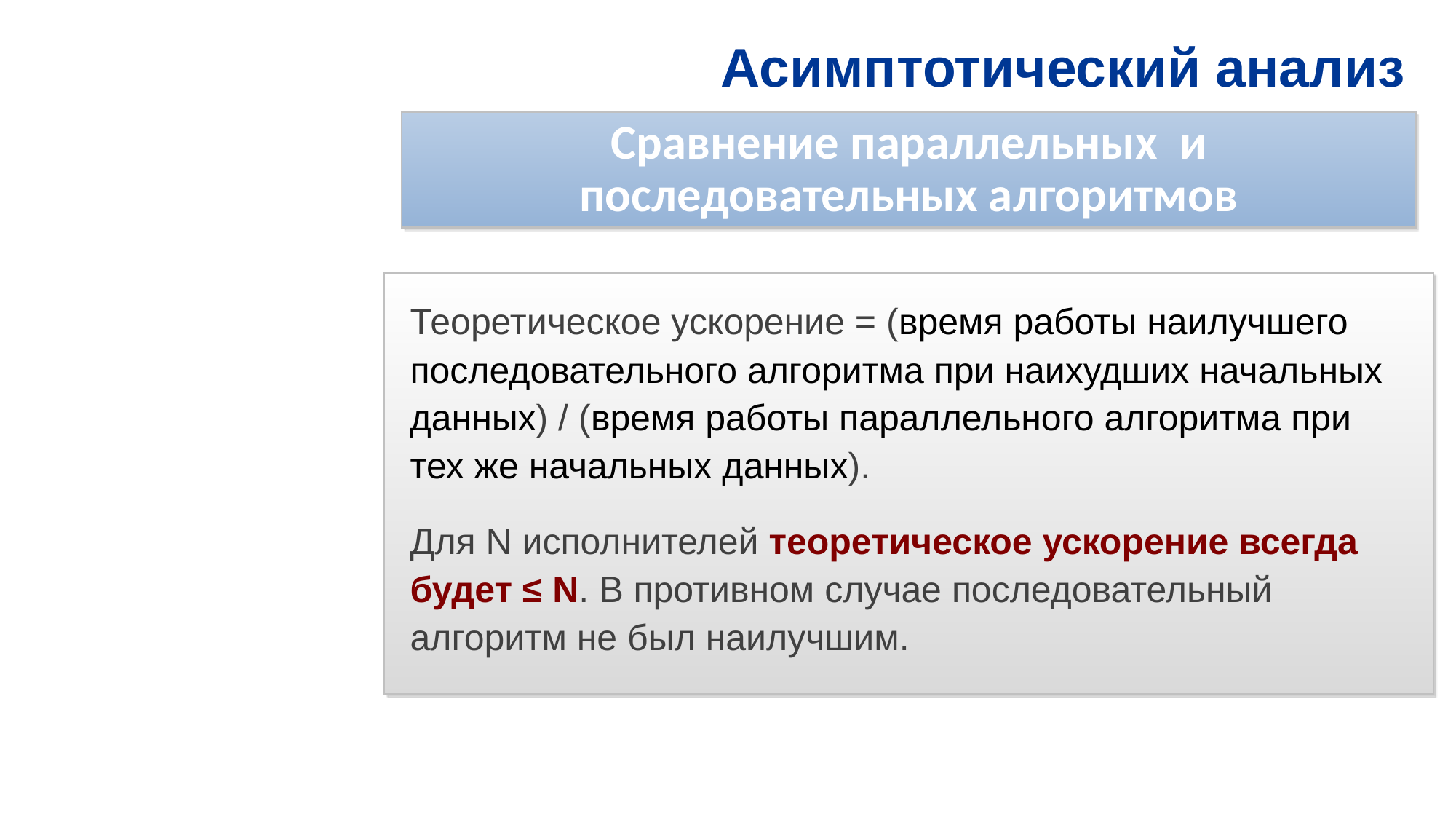

# Асимптотический анализ
Сравнение параллельных  и последовательных алгоритмов
Теоретическое ускорение = (время работы наилучшего последовательного алгоритма при наихудших начальных данных) / (время работы параллельного алгоритма при тех же начальных данных).
Для N исполнителей теоретическое ускорение всегда будет ≤ N. В противном случае последовательный алгоритм не был наилучшим.